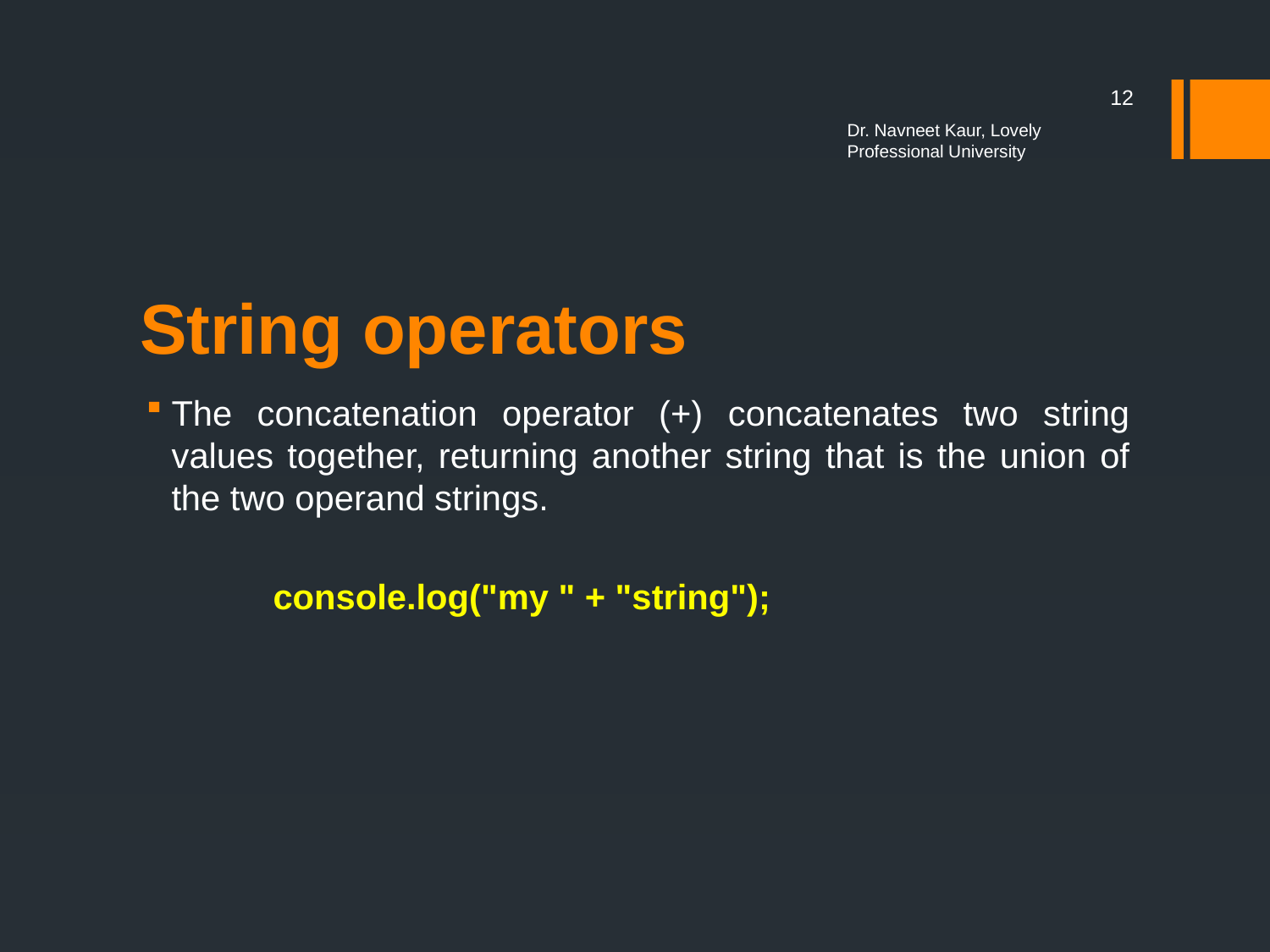

12
Dr. Navneet Kaur, Lovely Professional University
# String operators
The concatenation operator (+) concatenates two string values together, returning another string that is the union of the two operand strings.

	console.log("my " + "string");